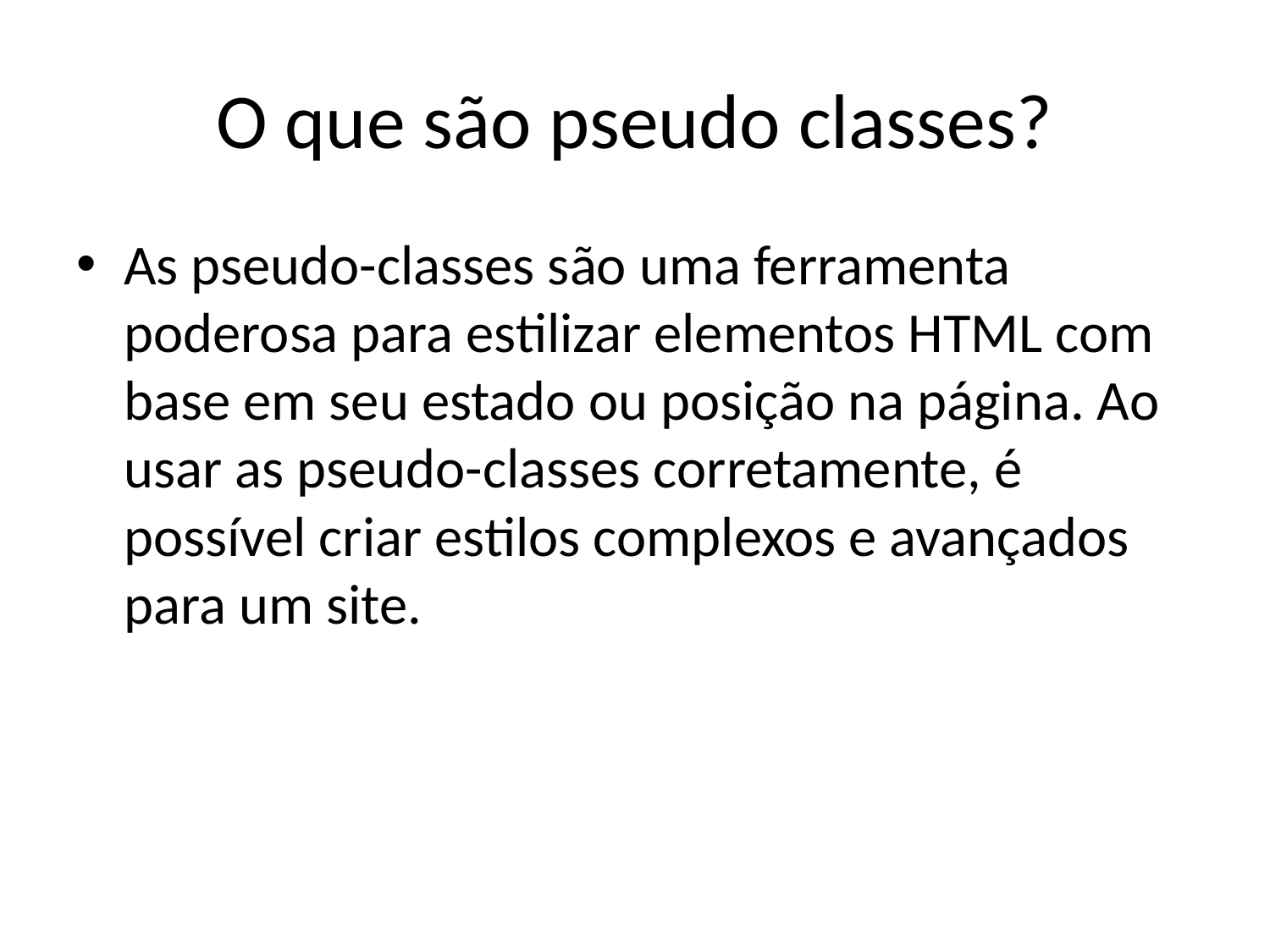

# O que são pseudo classes?
As pseudo-classes são uma ferramenta poderosa para estilizar elementos HTML com base em seu estado ou posição na página. Ao usar as pseudo-classes corretamente, é possível criar estilos complexos e avançados para um site.